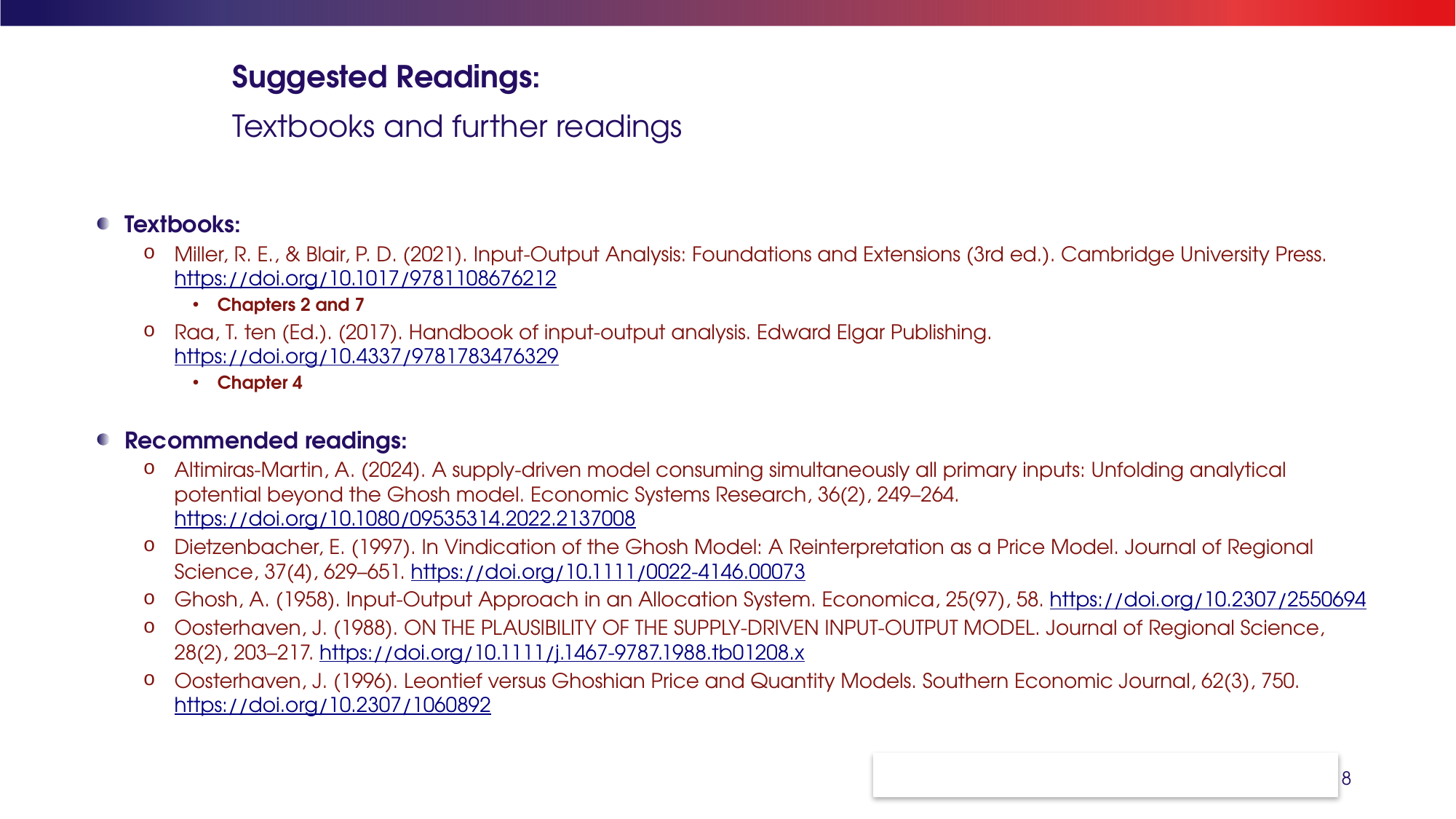

# Suggested Readings:

Textbooks and further readings
Textbooks:
Miller, R. E., & Blair, P. D. (2021). Input-Output Analysis: Foundations and Extensions (3rd ed.). Cambridge University Press. https://doi.org/10.1017/9781108676212
Chapters 2 and 7
Raa, T. ten (Ed.). (2017). Handbook of input-output analysis. Edward Elgar Publishing. https://doi.org/10.4337/9781783476329
Chapter 4

Recommended readings:
Altimiras-Martin, A. (2024). A supply-driven model consuming simultaneously all primary inputs: Unfolding analytical potential beyond the Ghosh model. Economic Systems Research, 36(2), 249–264. https://doi.org/10.1080/09535314.2022.2137008
Dietzenbacher, E. (1997). In Vindication of the Ghosh Model: A Reinterpretation as a Price Model. Journal of Regional Science, 37(4), 629–651. https://doi.org/10.1111/0022-4146.00073
Ghosh, A. (1958). Input-Output Approach in an Allocation System. Economica, 25(97), 58. https://doi.org/10.2307/2550694
Oosterhaven, J. (1988). ON THE PLAUSIBILITY OF THE SUPPLY‐DRIVEN INPUT‐OUTPUT MODEL. Journal of Regional Science, 28(2), 203–217. https://doi.org/10.1111/j.1467-9787.1988.tb01208.x
Oosterhaven, J. (1996). Leontief versus Ghoshian Price and Quantity Models. Southern Economic Journal, 62(3), 750. https://doi.org/10.2307/1060892